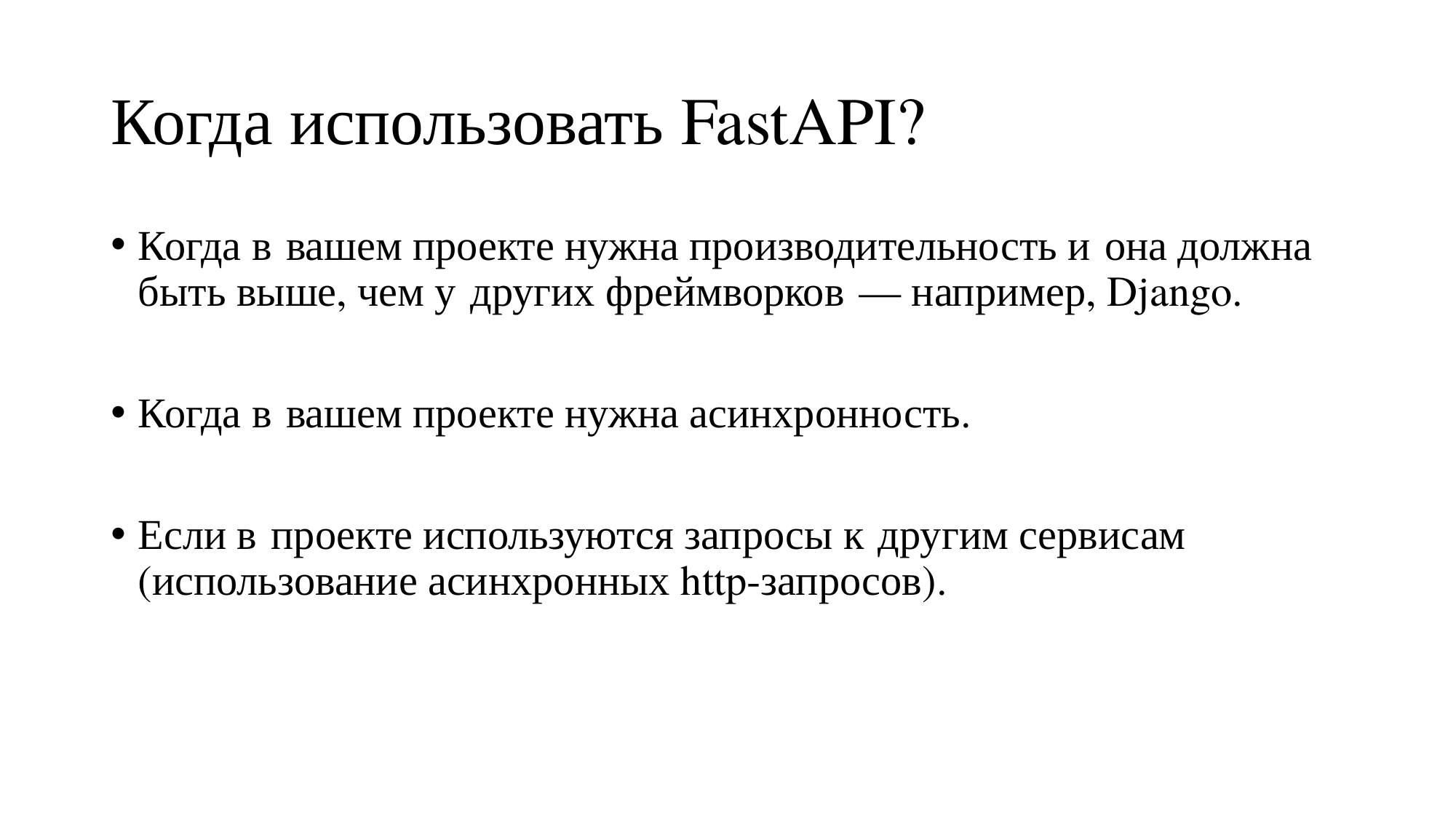

# Когда использовать FastAPI?
Когда в вашем проекте нужна производительность и она должна быть выше, чем у других фреймворков — например, Django.

Когда в вашем проекте нужна асинхронность.

Если в проекте используются запросы к другим сервисам (использование асинхронных http-запросов).